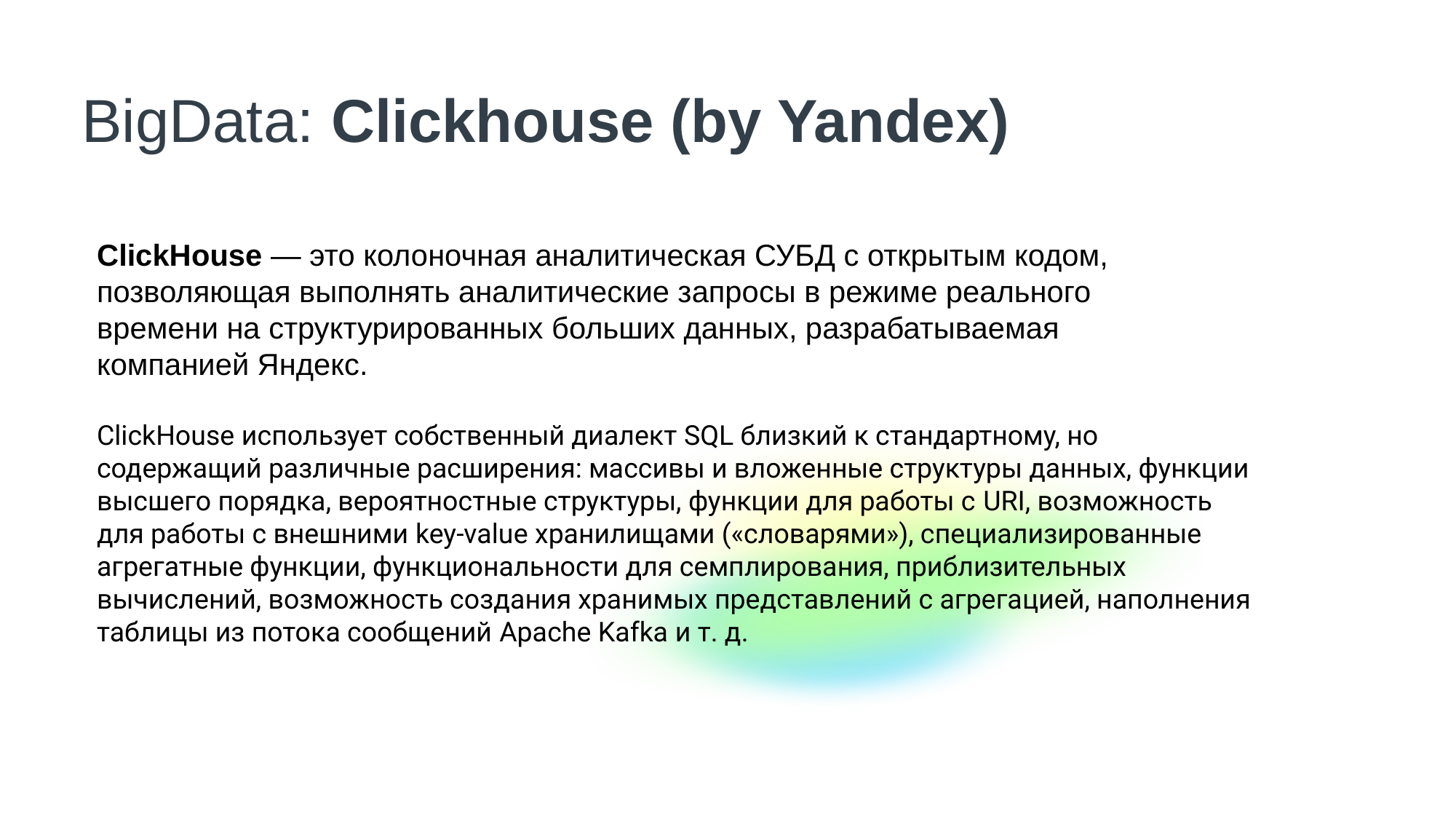

BigData: Clickhouse (by Yandex)

ClickHouse — это колоночная аналитическая СУБД с открытым кодом, позволяющая выполнять аналитические запросы в режиме реального времени на структурированных больших данных, разрабатываемая компанией Яндекс.

ClickHouse использует собственный диалект SQL близкий к стандартному, но содержащий различные расширения: массивы и вложенные структуры данных, функции высшего порядка, вероятностные структуры, функции для работы с URI, возможность для работы с внешними key-value хранилищами («словарями»), специализированные агрегатные функции, функциональности для семплирования, приблизительных вычислений, возможность создания хранимых представлений с агрегацией, наполнения таблицы из потока сообщений Apache Kafka и т. д.